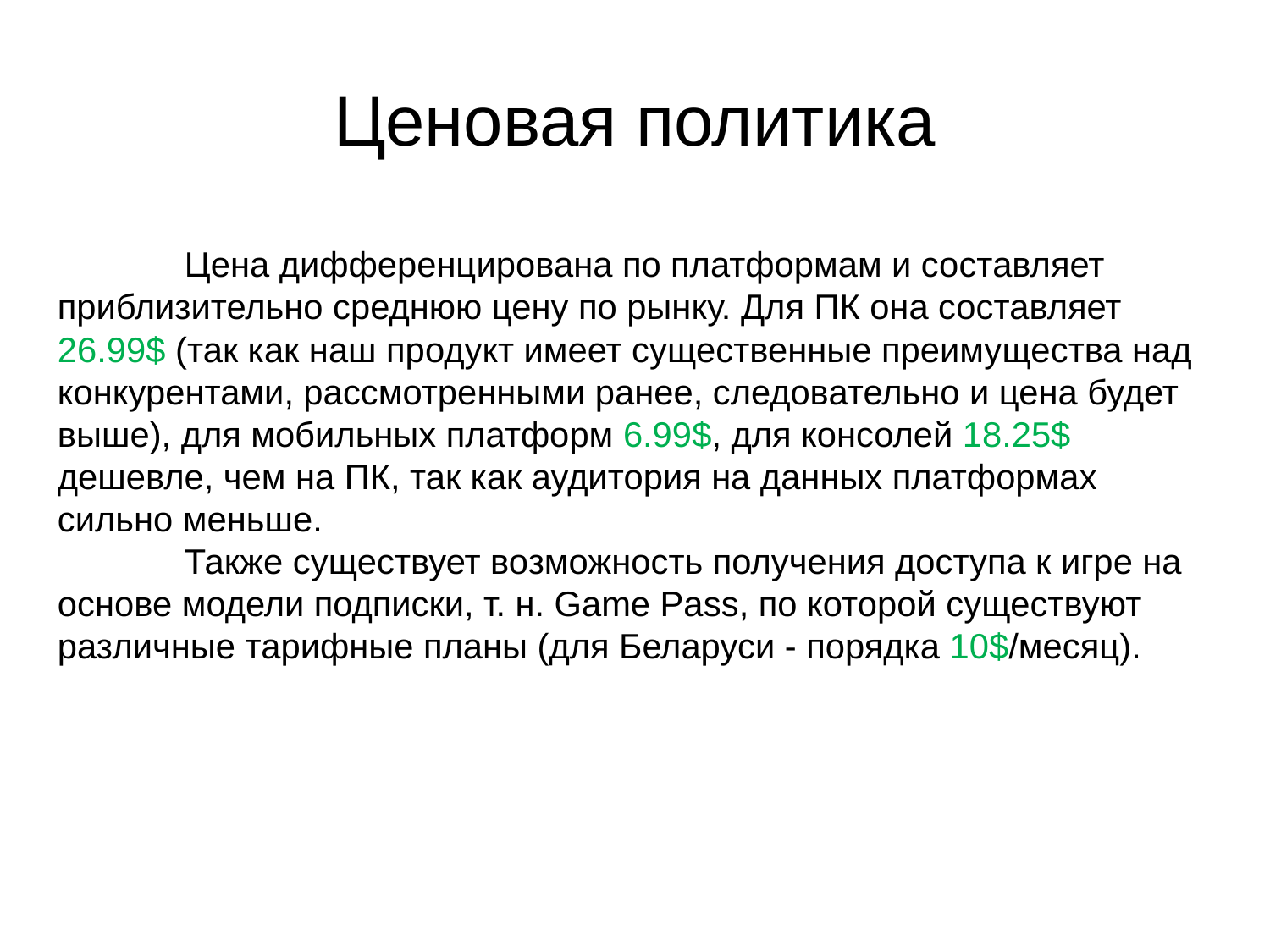

# Ценовая политика
	Цена дифференцирована по платформам и составляет приблизительно среднюю цену по рынку. Для ПК она составляет 26.99$ (так как наш продукт имеет существенные преимущества над конкурентами, рассмотренными ранее, следовательно и цена будет выше), для мобильных платформ 6.99$, для консолей 18.25$ дешевле, чем на ПК, так как аудитория на данных платформах сильно меньше.
	Также существует возможность получения доступа к игре на основе модели подписки, т. н. Game Pass, по которой существуют различные тарифные планы (для Беларуси - порядка 10$/месяц).